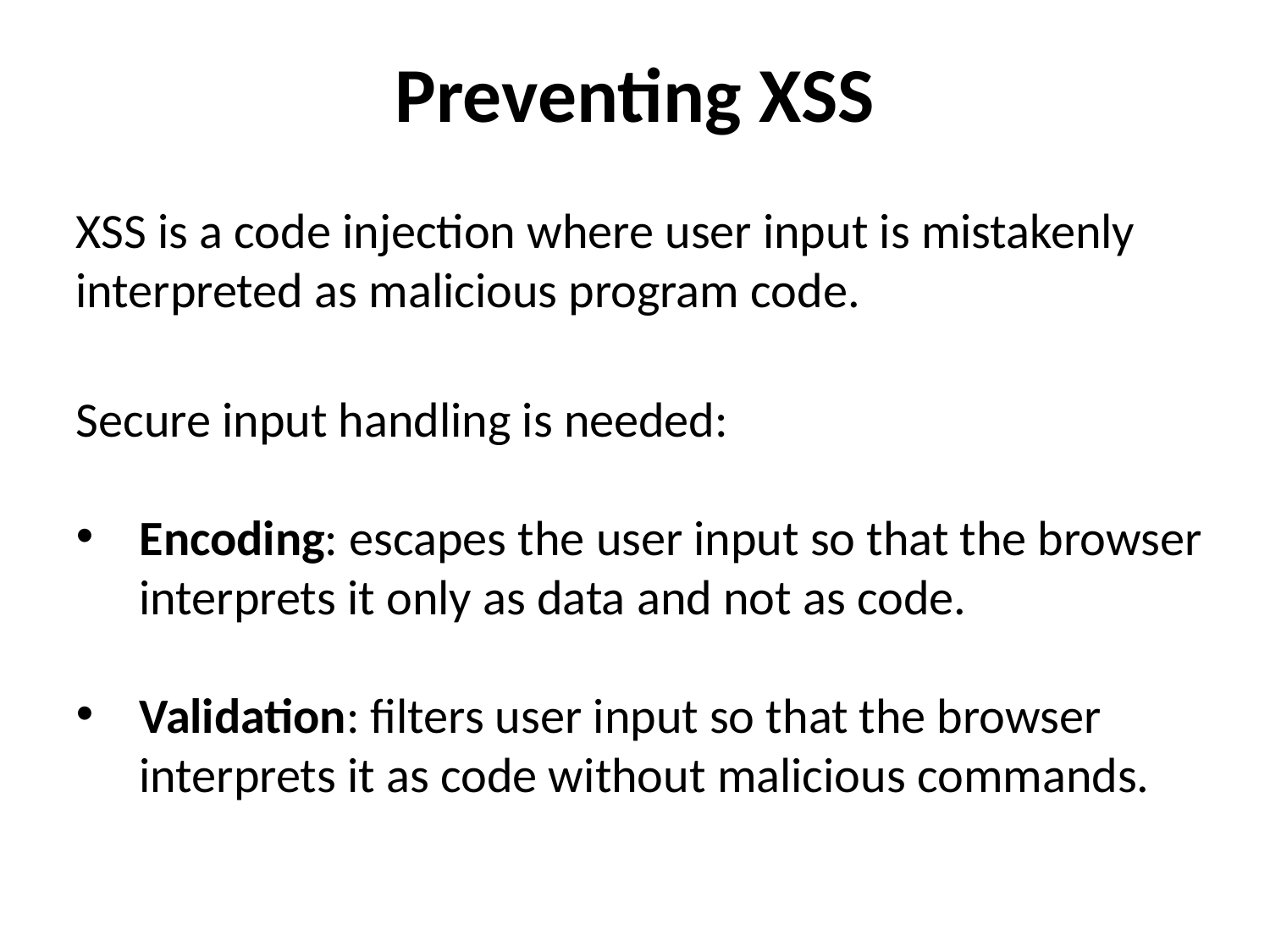

Preventing XSS
XSS is a code injection where user input is mistakenly interpreted as malicious program code.
Secure input handling is needed:

Encoding: escapes the user input so that the browser interprets it only as data and not as code.

Validation: filters user input so that the browser interprets it as code without malicious commands.